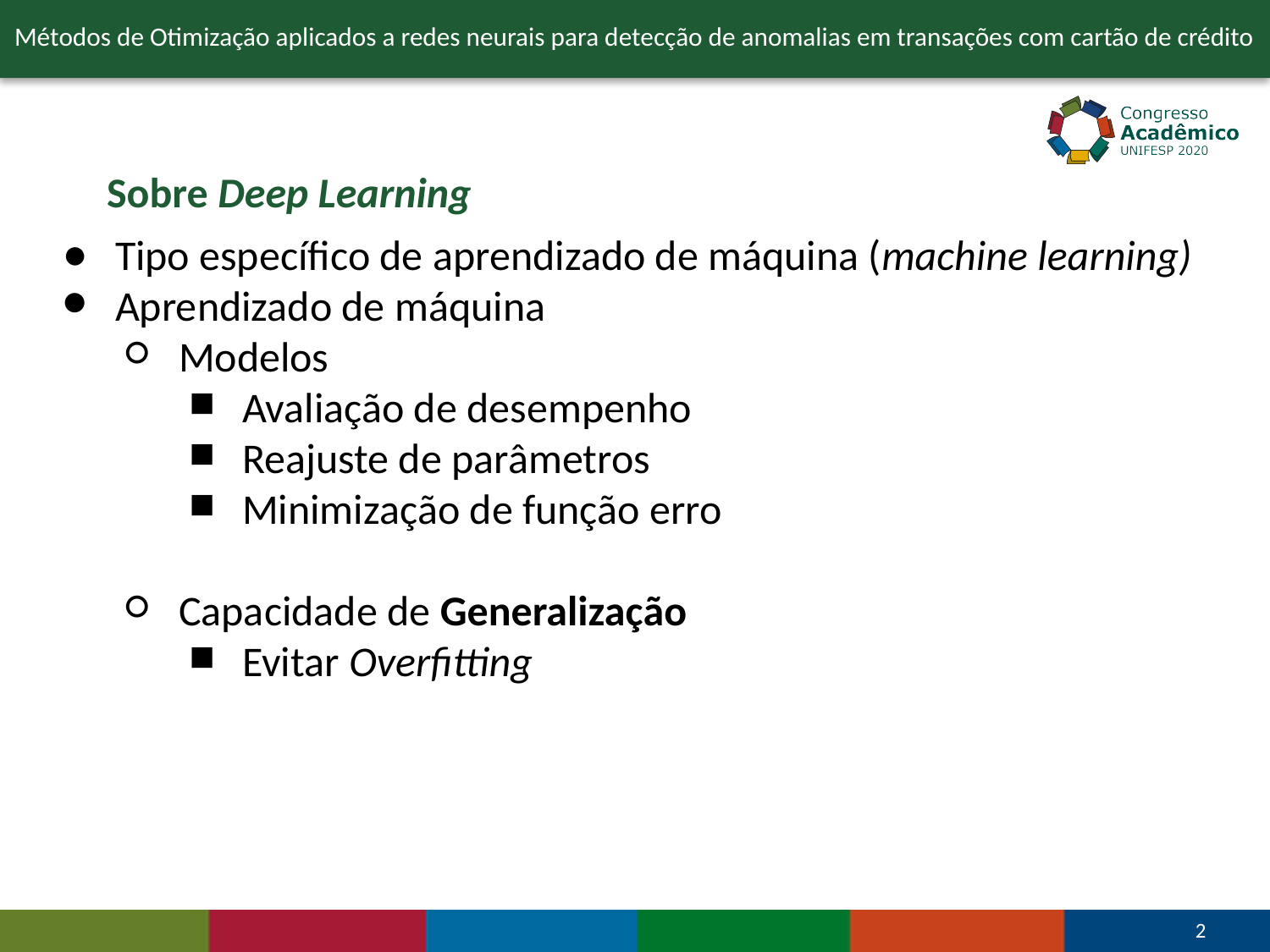

Métodos de Otimização aplicados a redes neurais para detecção de anomalias em transações com cartão de crédito
Sobre Deep Learning
Tipo específico de aprendizado de máquina (machine learning)
Aprendizado de máquina
Modelos
Avaliação de desempenho
Reajuste de parâmetros
Minimização de função erro

Capacidade de Generalização
Evitar Overfitting